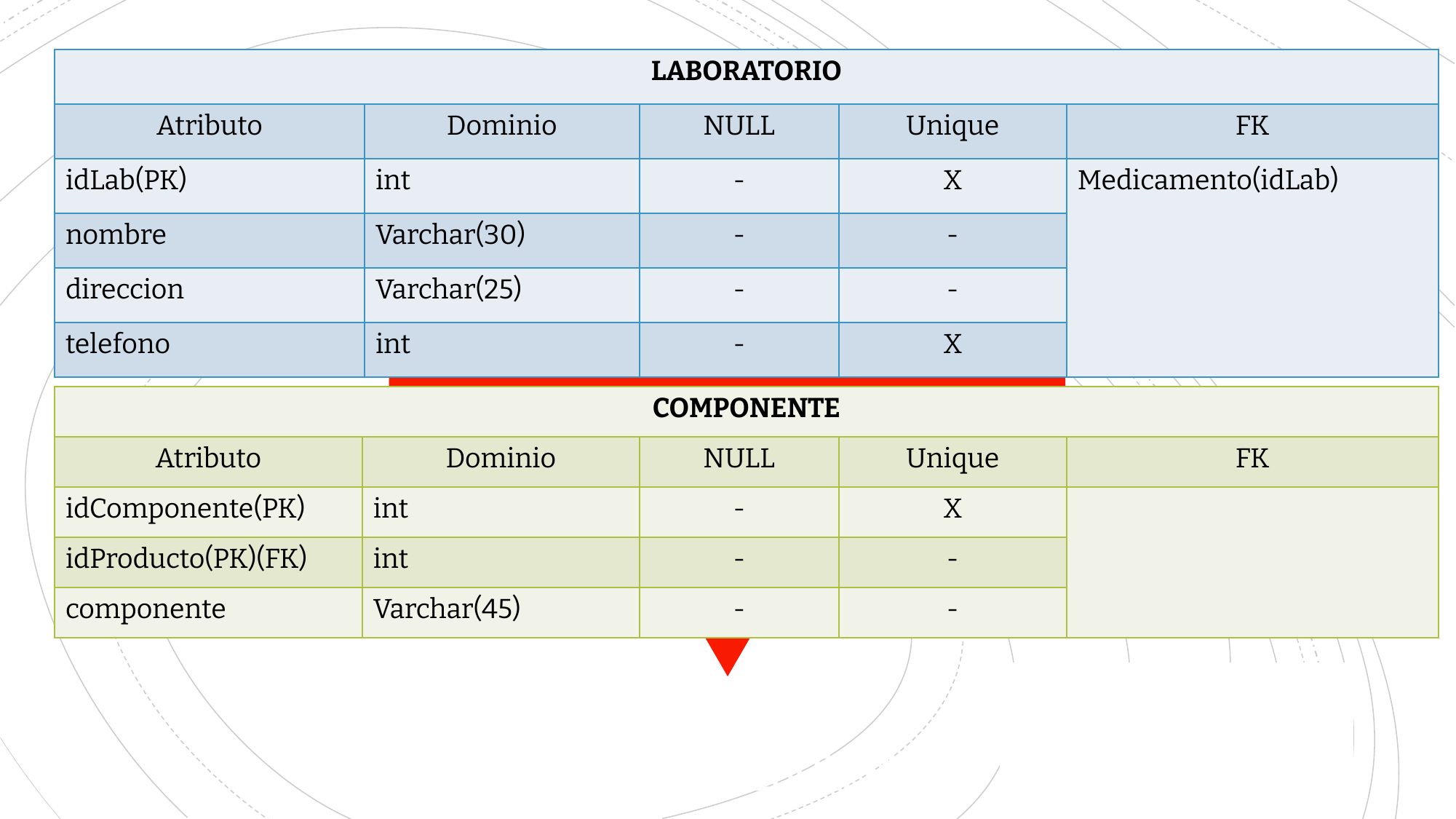

| LABORATORIO |  |  |  |  |
| --- | --- | --- | --- | --- |
| Atributo | Dominio | NULL | Unique | FK |
| idLab(PK) | int | - | X | Medicamento(idLab) |
| nombre | Varchar(30) | - | - |  |
| direccion | Varchar(25) | - | - |  |
| telefono | int | - | X |  |
| COMPONENTE |  |  |  |  |
| --- | --- | --- | --- | --- |
| Atributo | Dominio | NULL | Unique | FK |
| idComponente(PK) | int | - | X |  |
| idProducto(PK)(FK) | int | - | - |  |
| componente | Varchar(45) | - | - |  |
# DIAGRAMA DE ENTIDADES